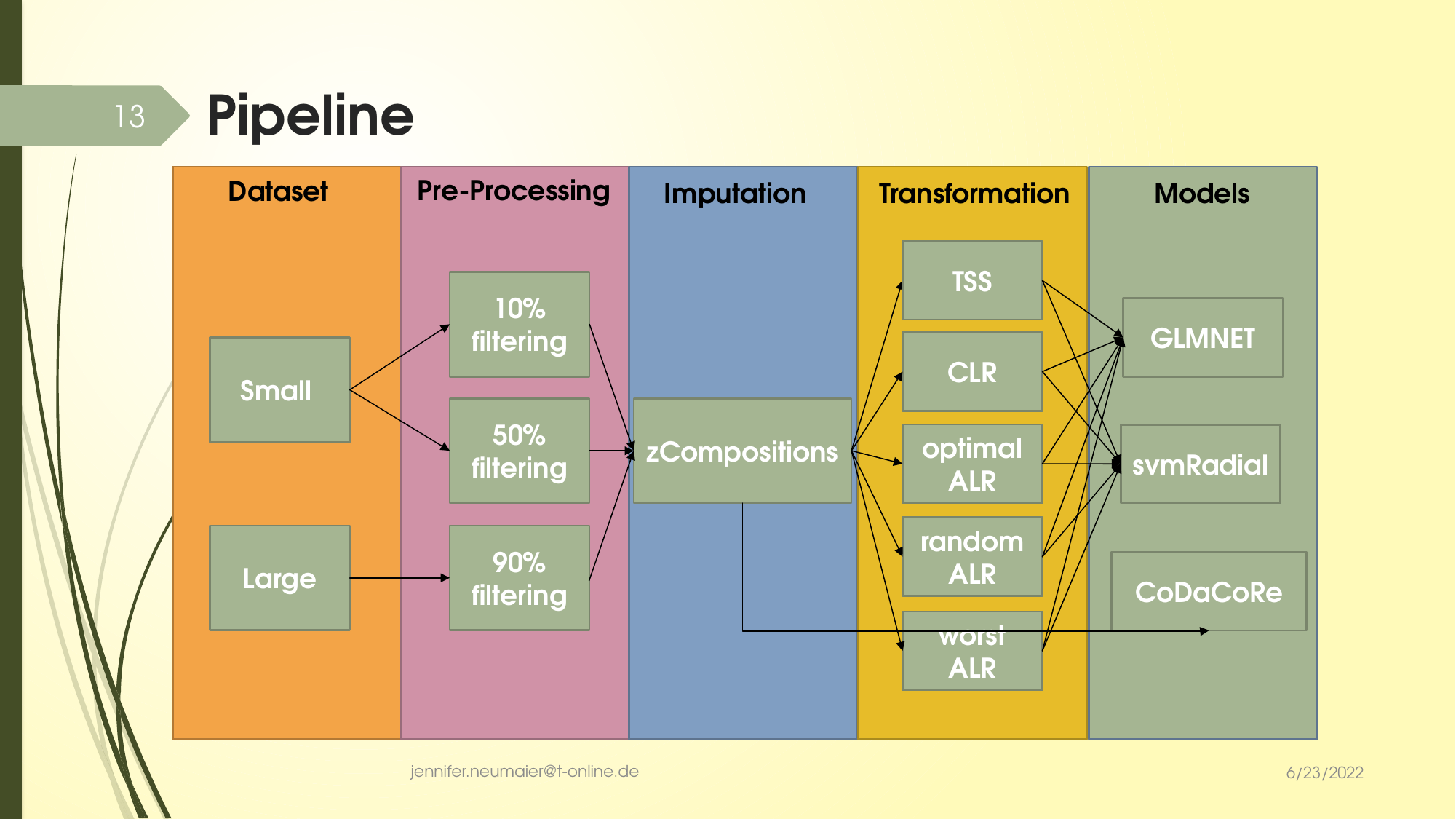

# Pipeline
13

Pre-Processing
Dataset
Imputation
Transformation
Models
TSS
10% filtering
GLMNET
CLR
Small
50% filtering
zCompositions
optimal ALR
svmRadial
random ALR
Large
90% filtering
CoDaCoRe
worst ALR
jennifer.neumaier@t-online.de
6/23/2022